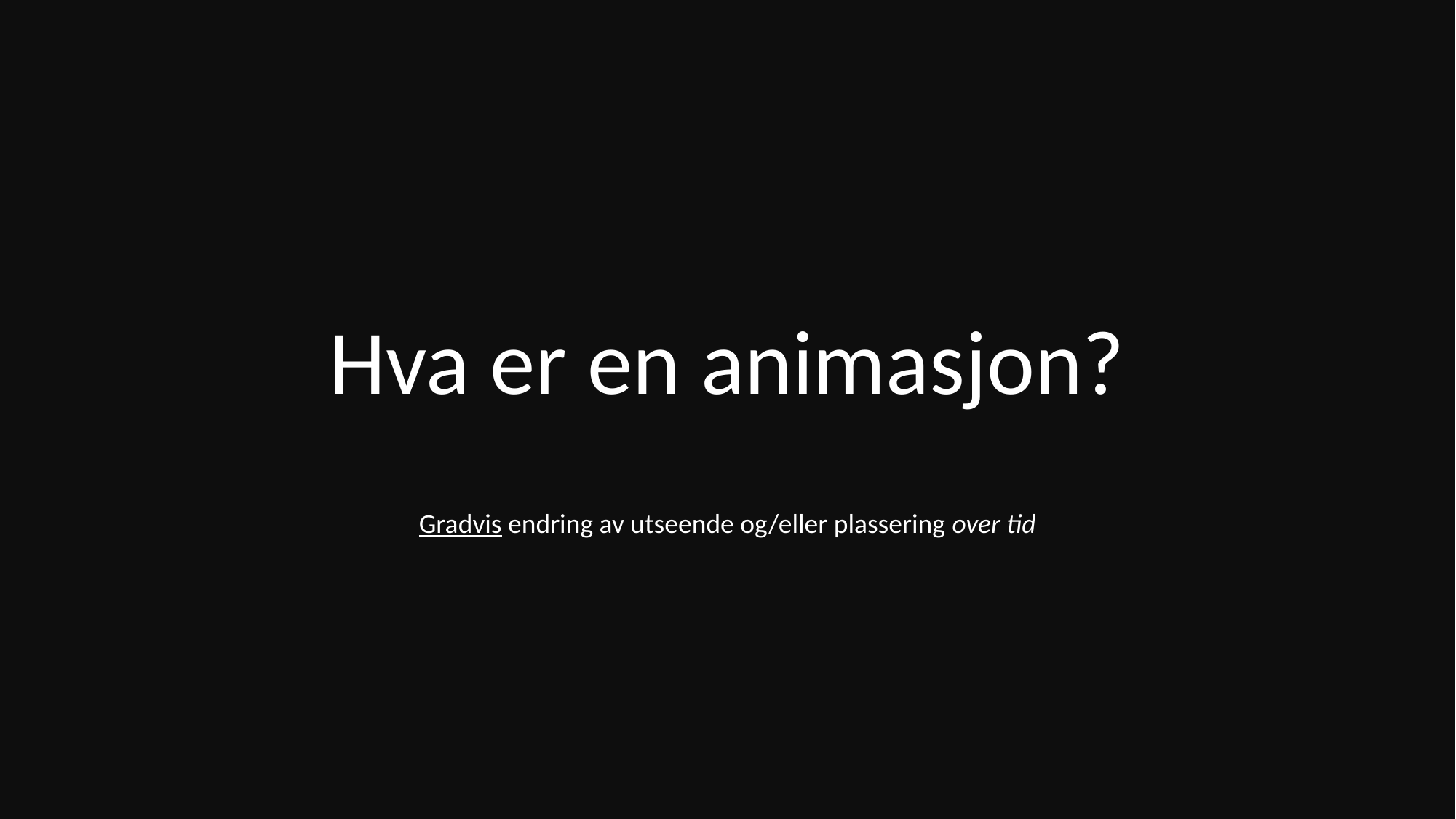

# Hva er en animasjon?
Gradvis endring av utseende og/eller plassering over tid